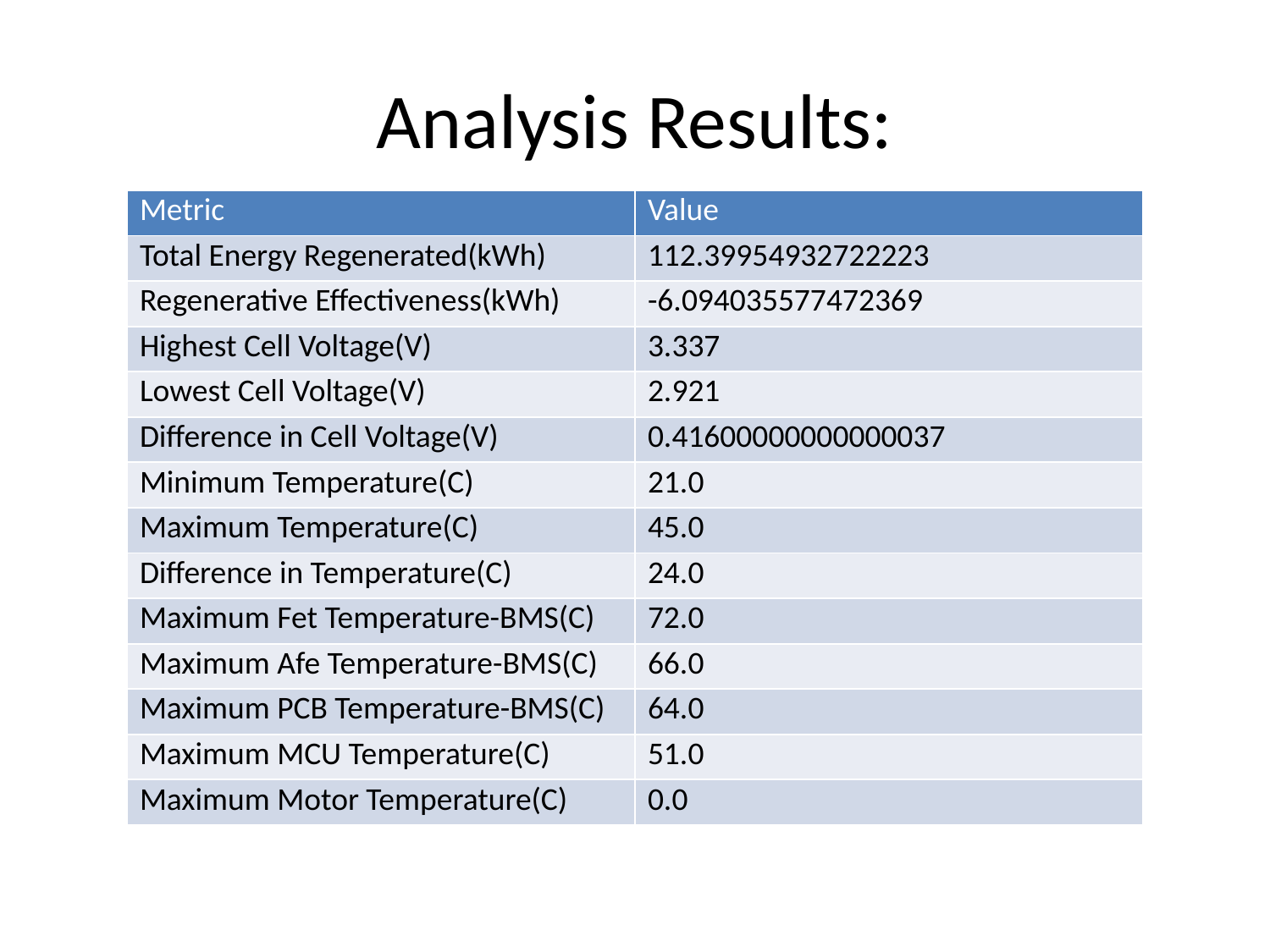

# Analysis Results:
| Metric | Value |
| --- | --- |
| Total Energy Regenerated(kWh) | 112.39954932722223 |
| Regenerative Effectiveness(kWh) | -6.094035577472369 |
| Highest Cell Voltage(V) | 3.337 |
| Lowest Cell Voltage(V) | 2.921 |
| Difference in Cell Voltage(V) | 0.41600000000000037 |
| Minimum Temperature(C) | 21.0 |
| Maximum Temperature(C) | 45.0 |
| Difference in Temperature(C) | 24.0 |
| Maximum Fet Temperature-BMS(C) | 72.0 |
| Maximum Afe Temperature-BMS(C) | 66.0 |
| Maximum PCB Temperature-BMS(C) | 64.0 |
| Maximum MCU Temperature(C) | 51.0 |
| Maximum Motor Temperature(C) | 0.0 |